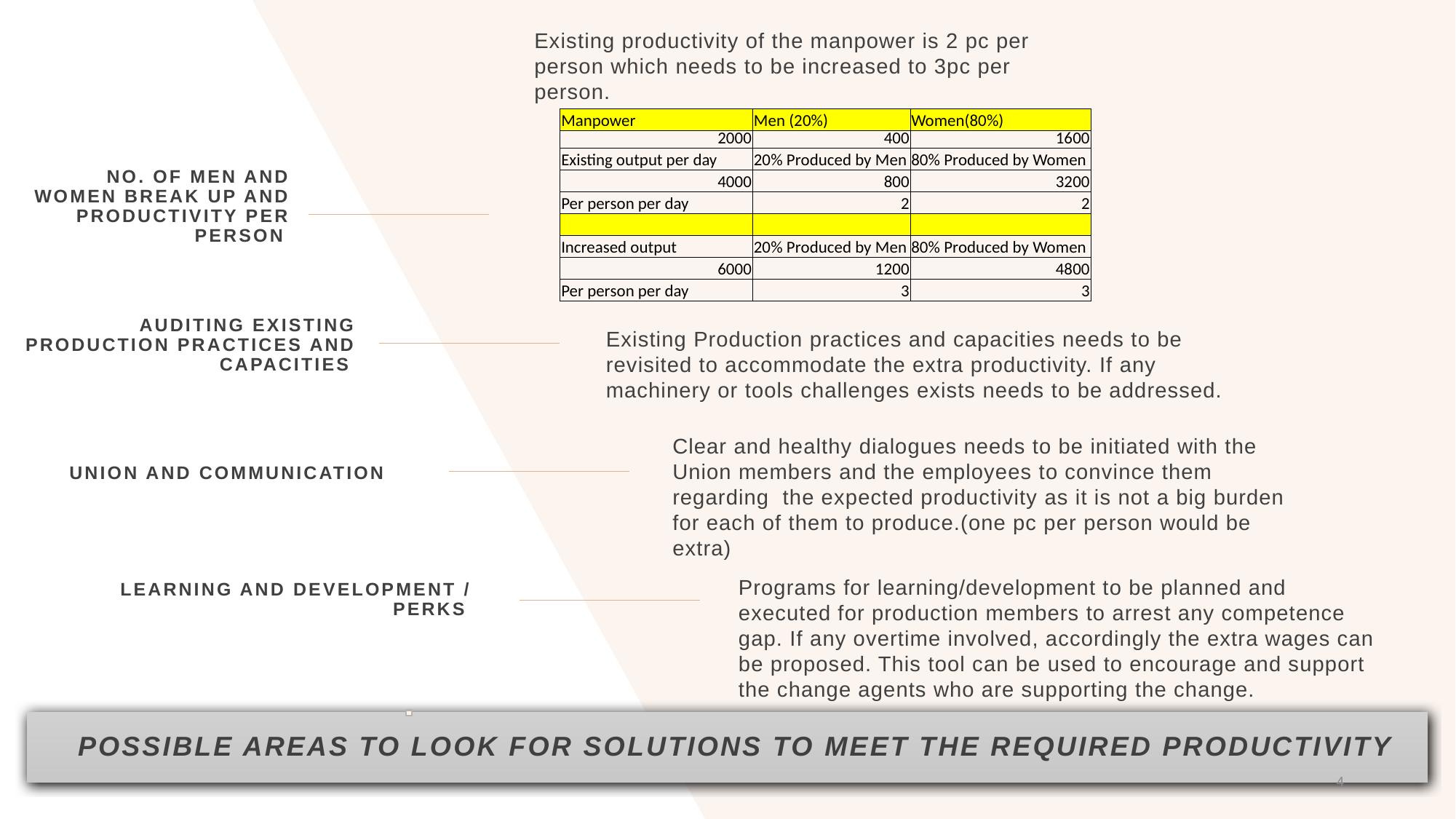

Existing productivity of the manpower is 2 pc per person which needs to be increased to 3pc per person.

| Manpower | Men (20%) | Women(80%) |
| --- | --- | --- |
| 2000 | 400 | 1600 |
| Existing output per day | 20% Produced by Men | 80% Produced by Women |
| 4000 | 800 | 3200 |
| Per person per day | 2 | 2 |
|  |  |  |
| Increased output | 20% Produced by Men | 80% Produced by Women |
| 6000 | 1200 | 4800 |
| Per person per day | 3 | 3 |
No. of men and women break up and productivity per person
Auditing Existing production practices and capacities
Existing Production practices and capacities needs to be revisited to accommodate the extra productivity. If any machinery or tools challenges exists needs to be addressed.

Clear and healthy dialogues needs to be initiated with the Union members and the employees to convince them regarding  the expected productivity as it is not a big burden for each of them to produce.(one pc per person would be extra)
Union and communication
Programs for learning/development to be planned and executed for production members to arrest any competence gap. If any overtime involved, accordingly the extra wages can be proposed. This tool can be used to encourage and support the change agents who are supporting the change.
Learning and development / perks

# Possible areas to look for solutions to meet the required productivity
4